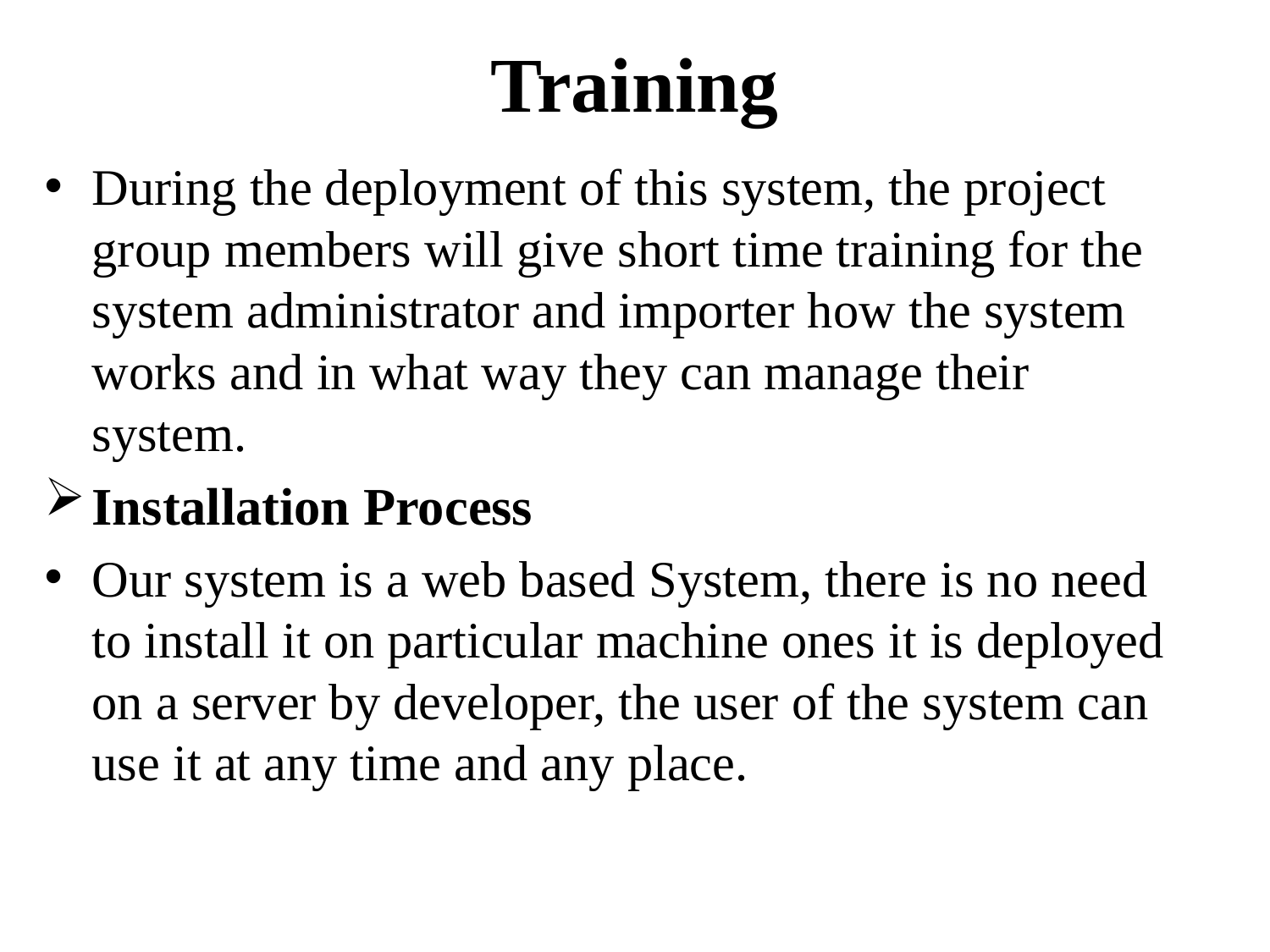

# Training
During the deployment of this system, the project group members will give short time training for the system administrator and importer how the system works and in what way they can manage their system.
Installation Process
Our system is a web based System, there is no need to install it on particular machine ones it is deployed on a server by developer, the user of the system can use it at any time and any place.